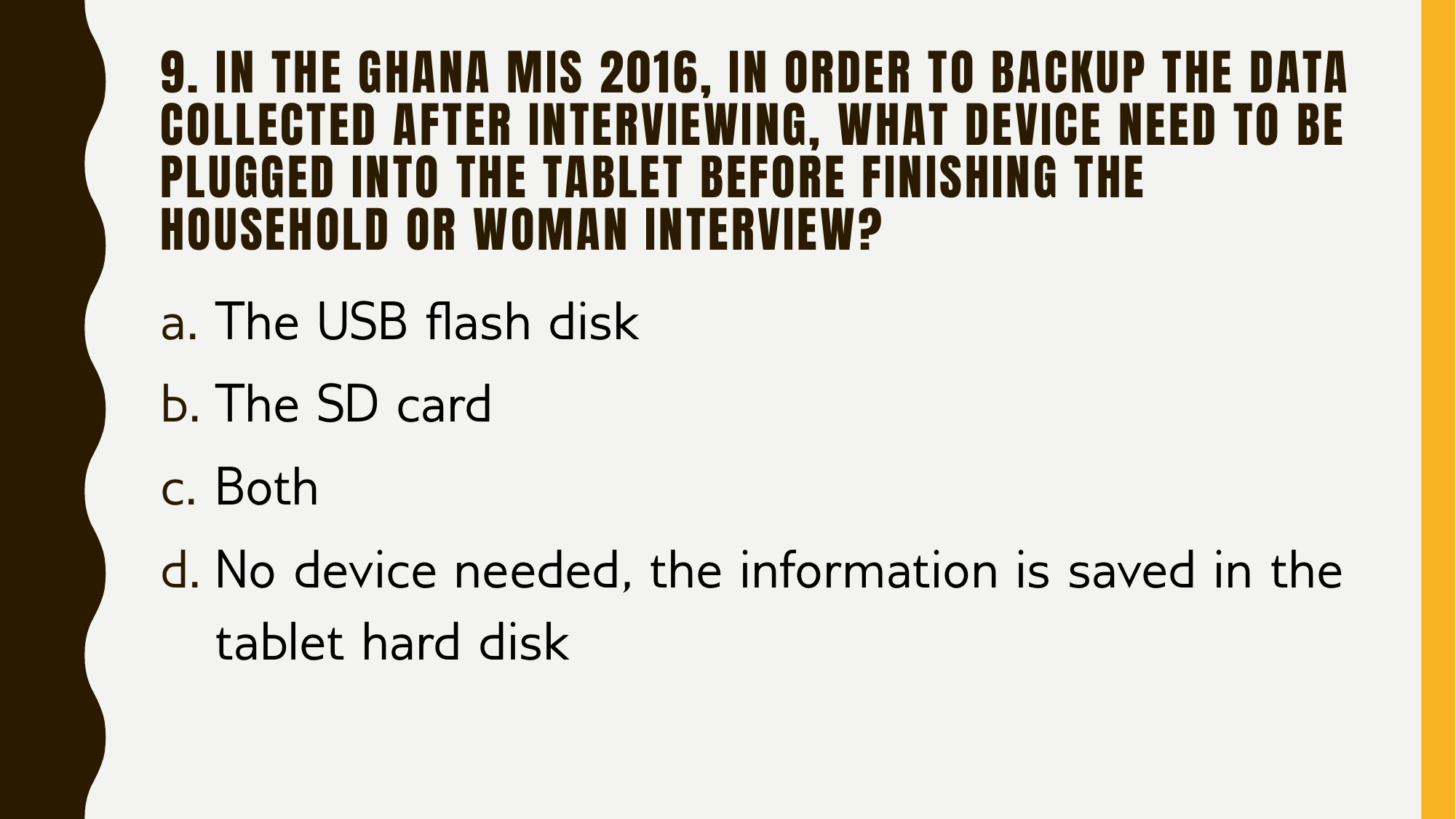

# 9. In the Ghana mis 2016, In order to backup the data collected after interviewing, what device need to be plugged into the tablet before finishing the household or woman interview?
The USB flash disk
The SD card
Both
No device needed, the information is saved in the tablet hard disk